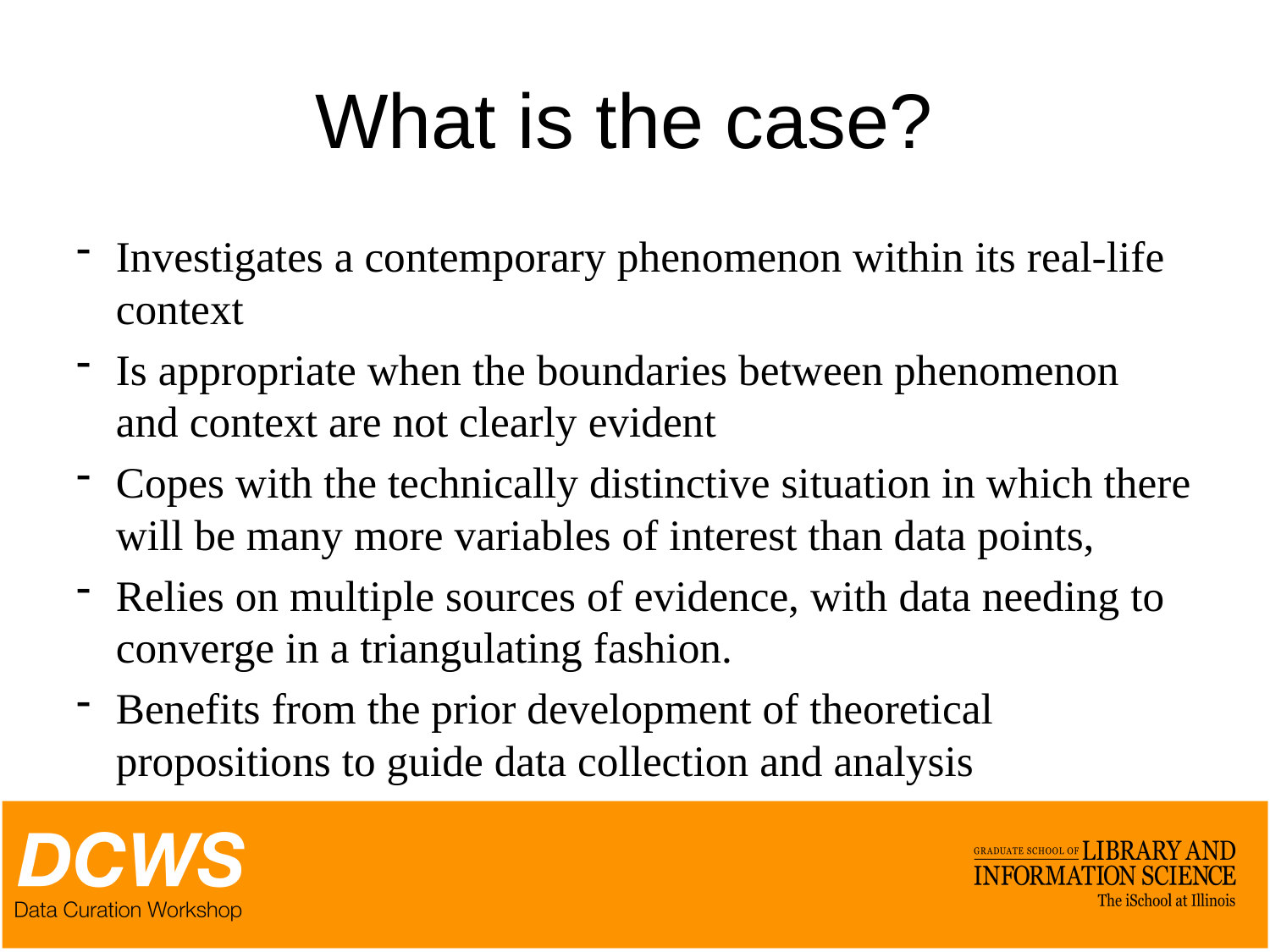

# What is the case?
Investigates a contemporary phenomenon within its real-life context
Is appropriate when the boundaries between phenomenon and context are not clearly evident
Copes with the technically distinctive situation in which there will be many more variables of interest than data points,
Relies on multiple sources of evidence, with data needing to converge in a triangulating fashion.
Benefits from the prior development of theoretical propositions to guide data collection and analysis